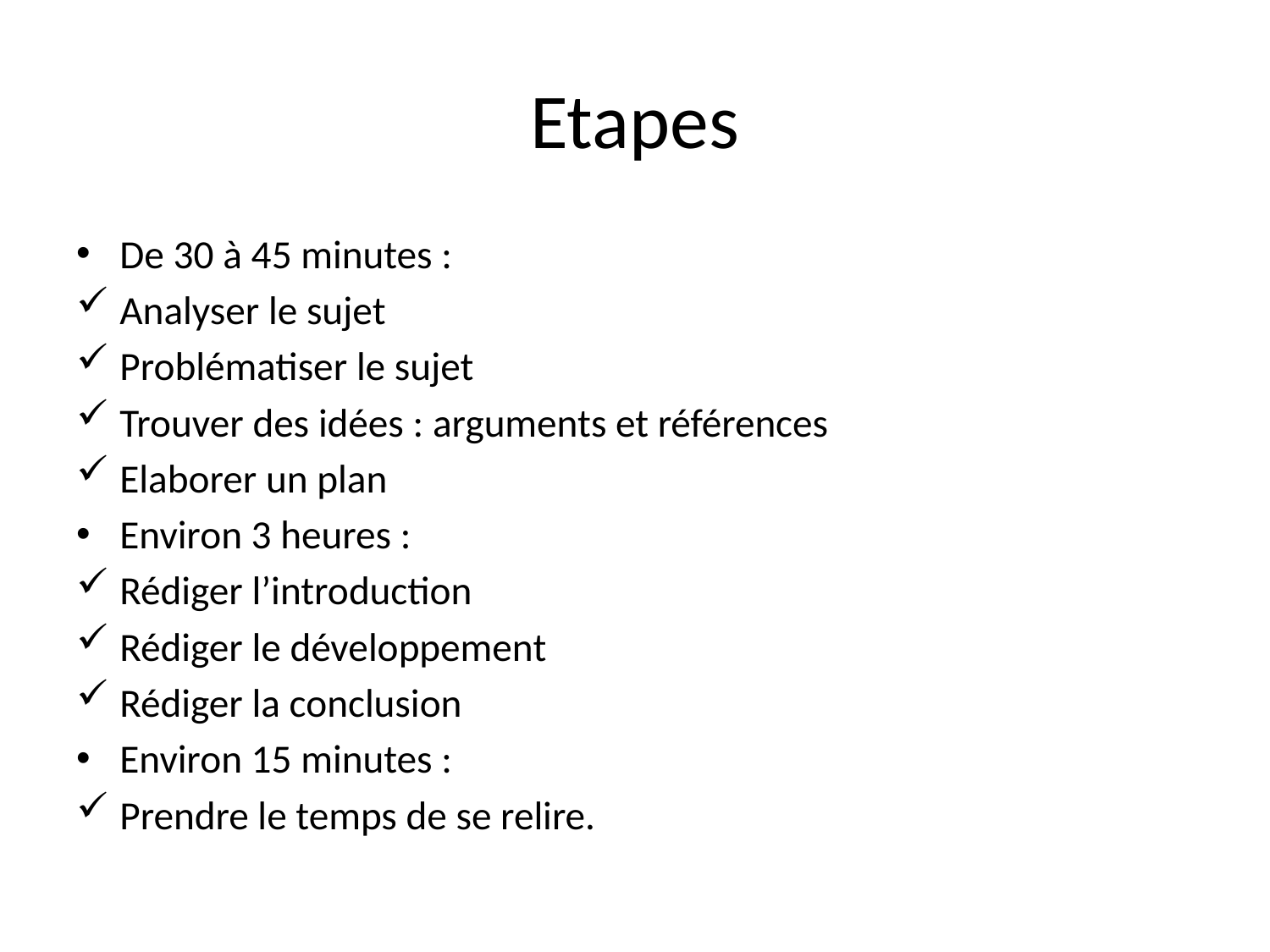

# Etapes
De 30 à 45 minutes :
Analyser le sujet
Problématiser le sujet
Trouver des idées : arguments et références
Elaborer un plan
Environ 3 heures :
Rédiger l’introduction
Rédiger le développement
Rédiger la conclusion
Environ 15 minutes :
Prendre le temps de se relire.